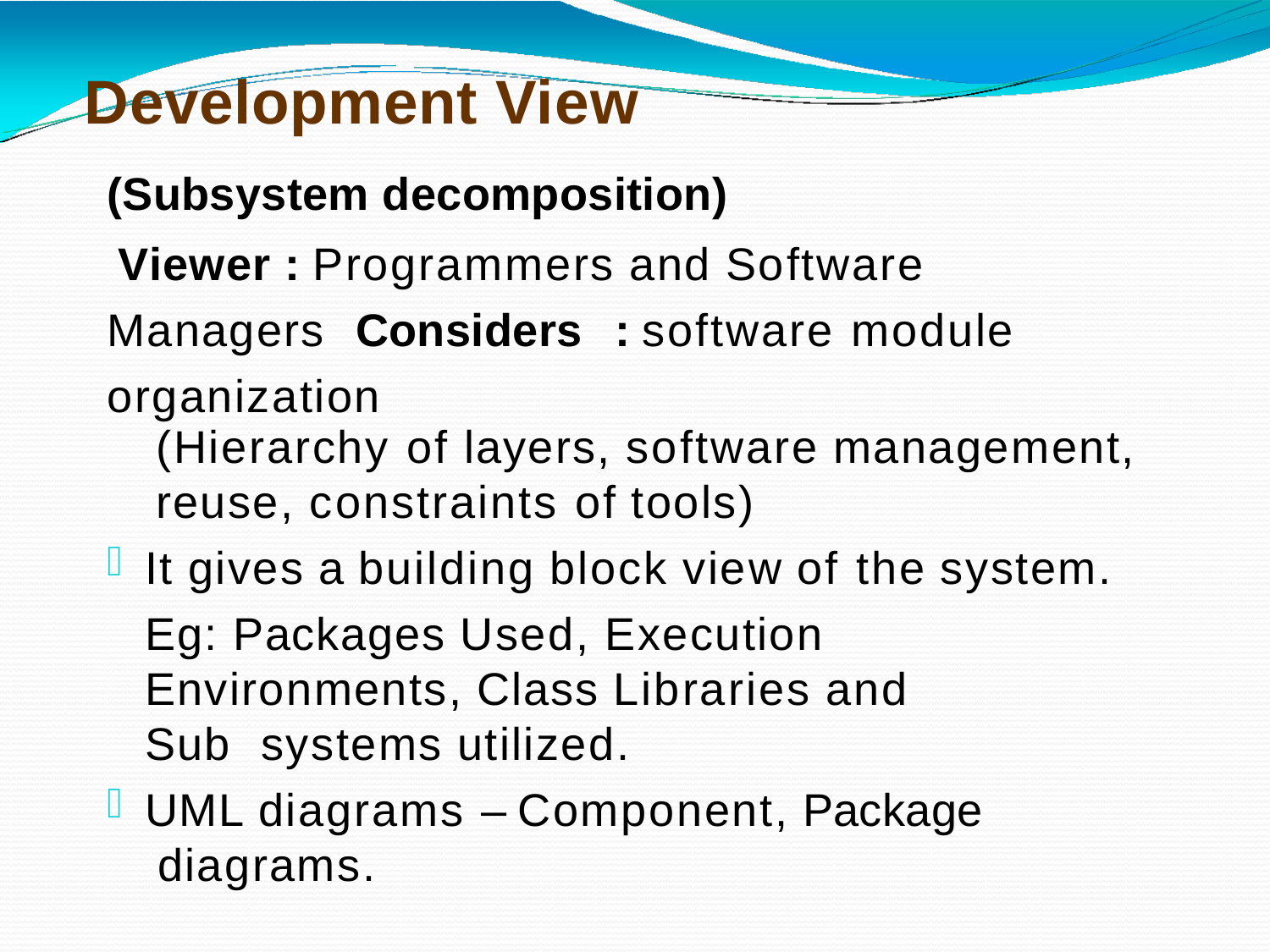

# Development View
(Subsystem decomposition)
Viewer : Programmers and Software Managers  Considers	: software module organization
(Hierarchy of layers, software management,
reuse, constraints of tools)
It gives a building block view of the system.
Eg: Packages Used, Execution  Environments, Class Libraries and Sub  systems utilized.
UML diagrams – Component, Package  diagrams.